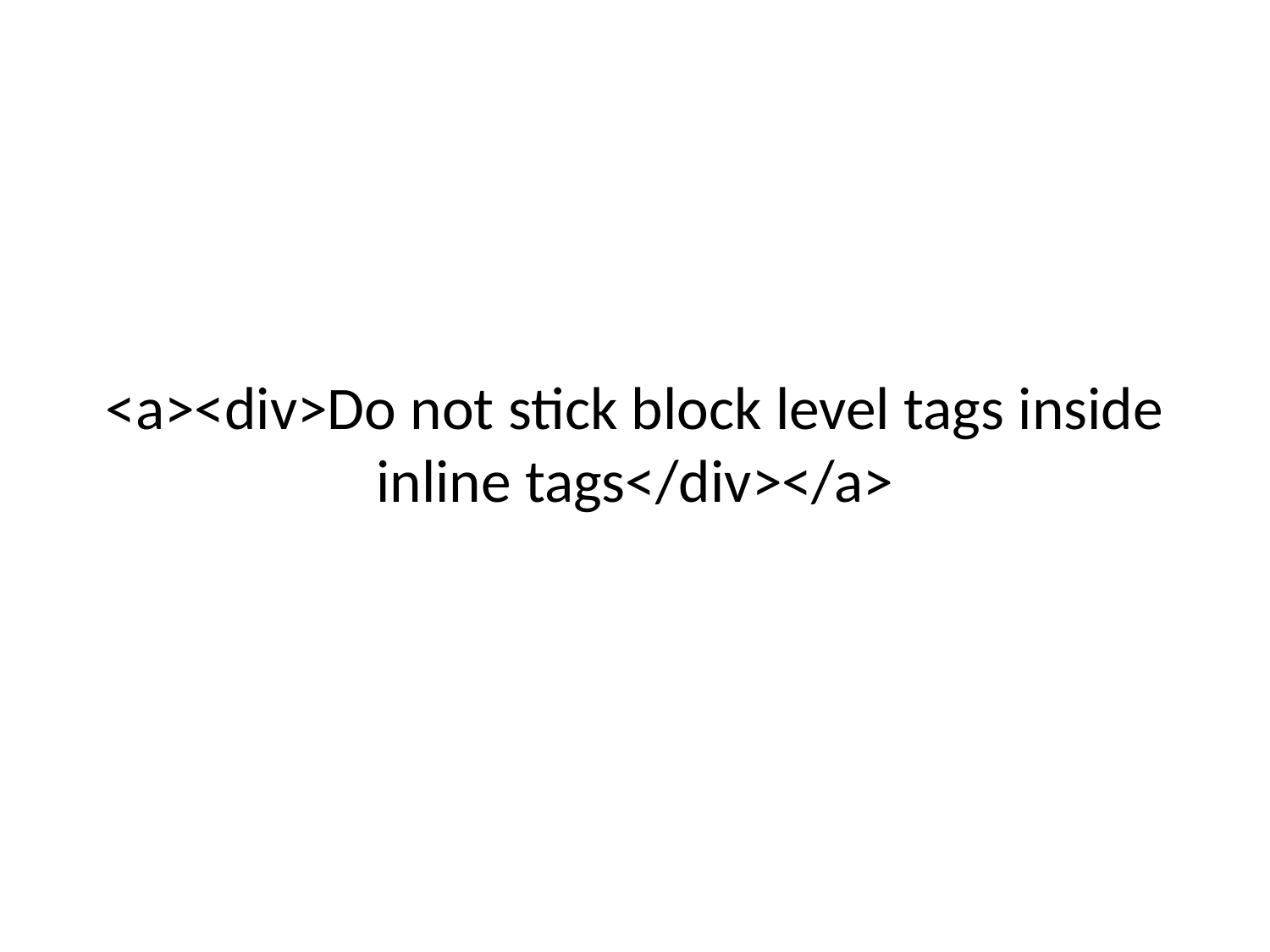

# <a><div>Do not stick block level tags inside inline tags</div></a>